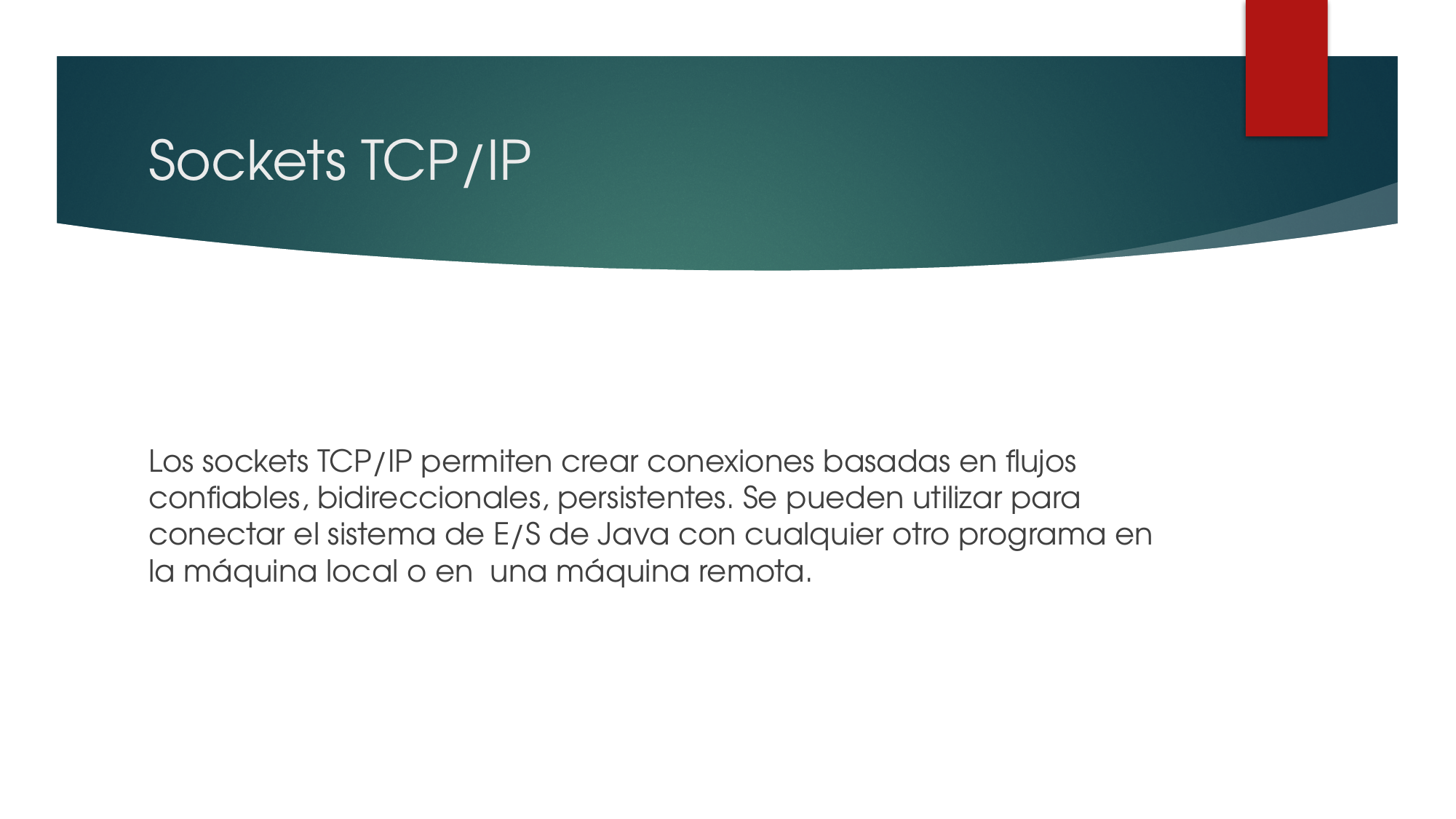

# Sockets TCP/IP
Los sockets TCP/IP permiten crear conexiones basadas en flujos confiables, bidireccionales, persistentes. Se pueden utilizar para conectar el sistema de E/S de Java con cualquier otro programa en la máquina local o en  una máquina remota.